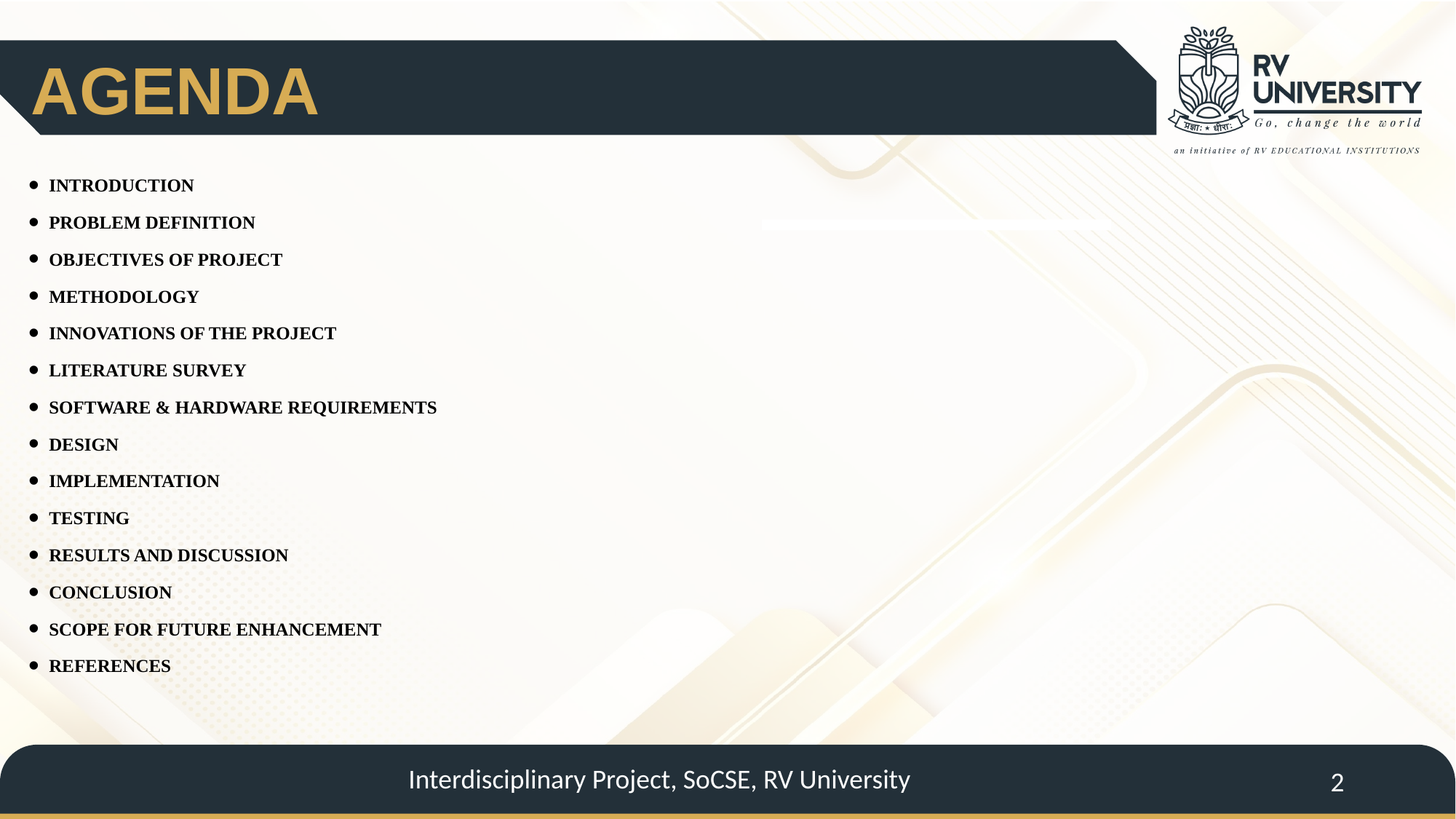

AGENDA

INTRODUCTION
PROBLEM DEFINITION
OBJECTIVES OF PROJECT
METHODOLOGY
INNOVATIONS OF THE PROJECT
LITERATURE SURVEY
SOFTWARE & HARDWARE REQUIREMENTS
DESIGN
IMPLEMENTATION
TESTING
RESULTS AND DISCUSSION
CONCLUSION
SCOPE FOR FUTURE ENHANCEMENT
REFERENCES

Interdisciplinary Project, SoCSE, RV University
2